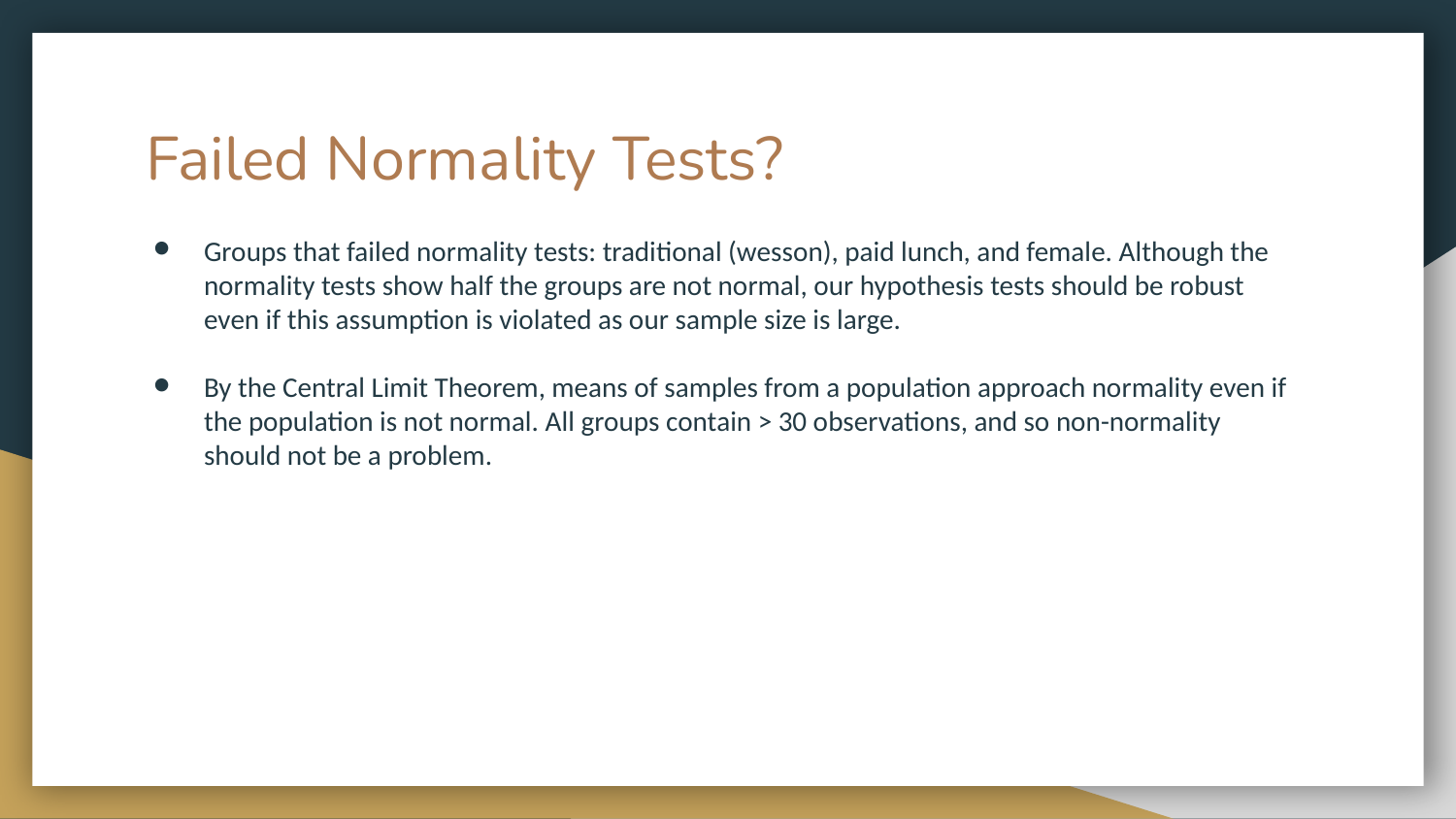

# Failed Normality Tests?
Groups that failed normality tests: traditional (wesson), paid lunch, and female. Although the normality tests show half the groups are not normal, our hypothesis tests should be robust even if this assumption is violated as our sample size is large.

By the Central Limit Theorem, means of samples from a population approach normality even if the population is not normal. All groups contain > 30 observations, and so non-normality should not be a problem.